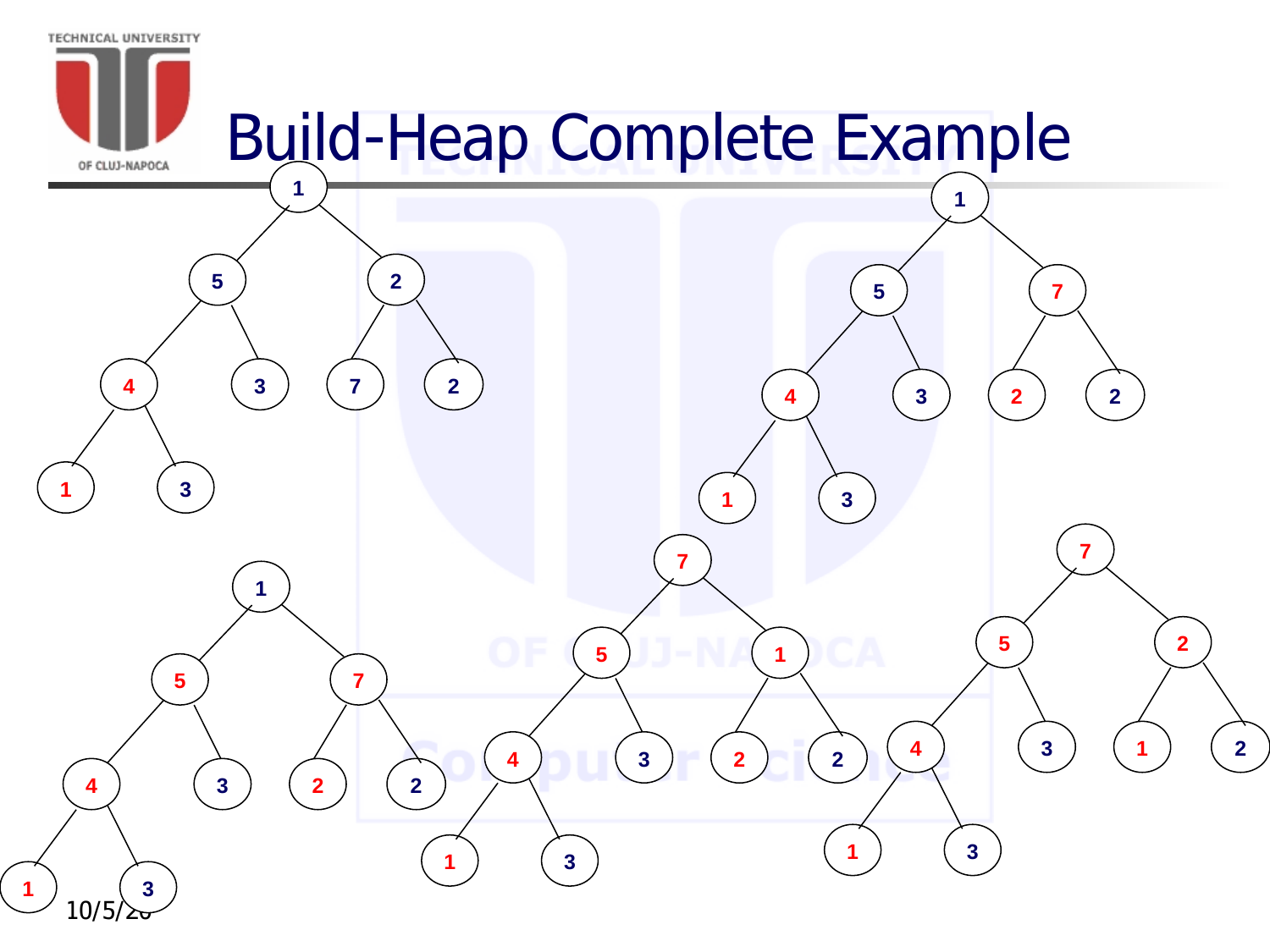

# Build-Heap Complete Example

1

5
2

4
3

1
3

7
2

1

5
7

4
3

1
3

2
2

7

5
2

4
3

1
3

1
2

7

5
1

4
3

1
3

2
2

1

5
7

4
3

1
3

2
2
10/5/20